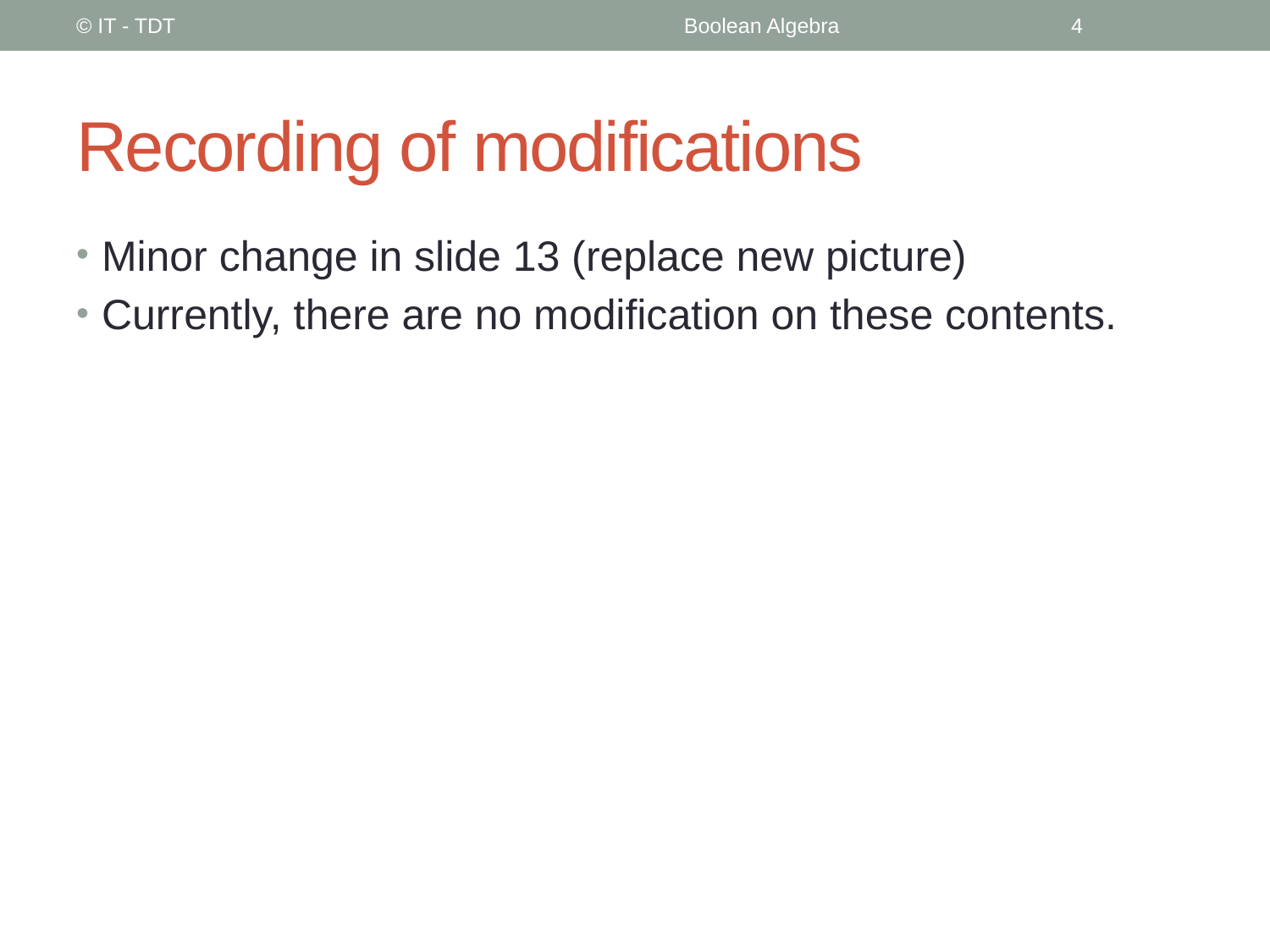

© IT - TDT
Boolean Algebra
4
# Recording of modifications
Minor change in slide 13 (replace new picture)
Currently, there are no modification on these contents.